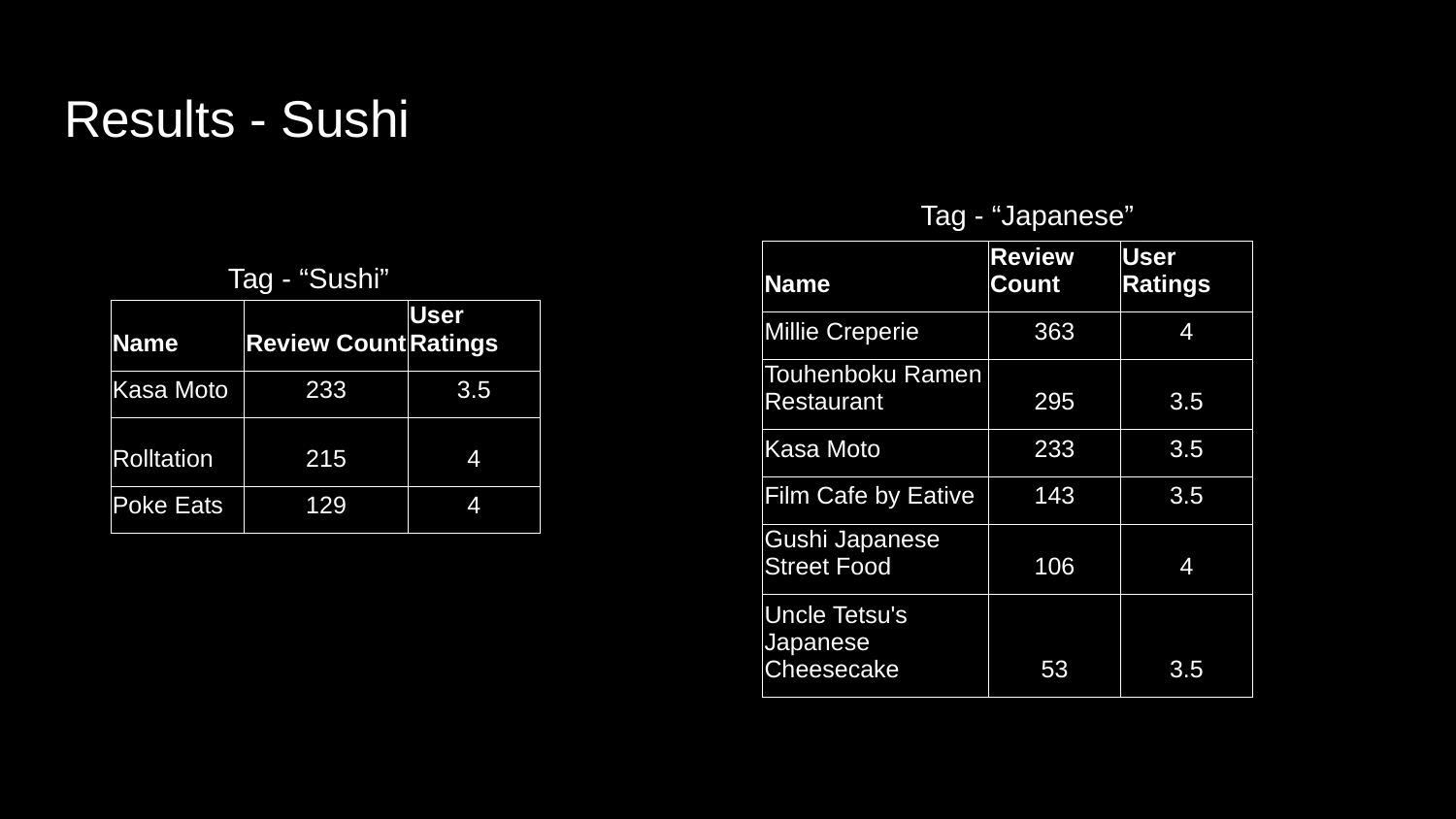

# Results - Sushi
Tag - “Japanese”
| Name | Review Count | User Ratings |
| --- | --- | --- |
| Millie Creperie | 363 | 4 |
| Touhenboku Ramen Restaurant | 295 | 3.5 |
| Kasa Moto | 233 | 3.5 |
| Film Cafe by Eative | 143 | 3.5 |
| Gushi Japanese Street Food | 106 | 4 |
| Uncle Tetsu's Japanese Cheesecake | 53 | 3.5 |
Tag - “Sushi”
| Name | Review Count | User Ratings |
| --- | --- | --- |
| Kasa Moto | 233 | 3.5 |
| Rolltation | 215 | 4 |
| Poke Eats | 129 | 4 |